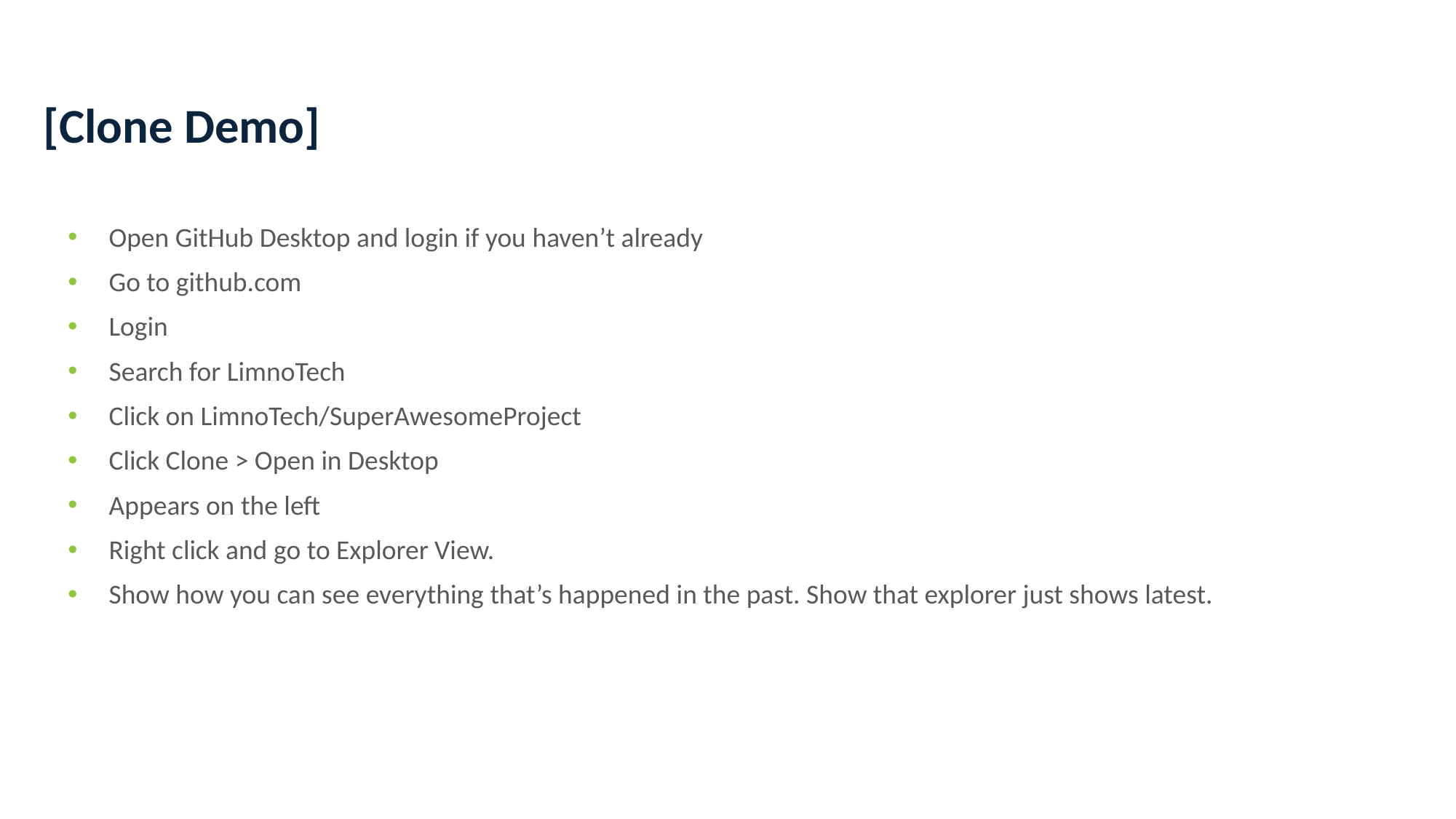

# [Clone Demo]
Open GitHub Desktop and login if you haven’t already
Go to github.com
Login
Search for LimnoTech
Click on LimnoTech/SuperAwesomeProject
Click Clone > Open in Desktop
Appears on the left
Right click and go to Explorer View.
Show how you can see everything that’s happened in the past. Show that explorer just shows latest.